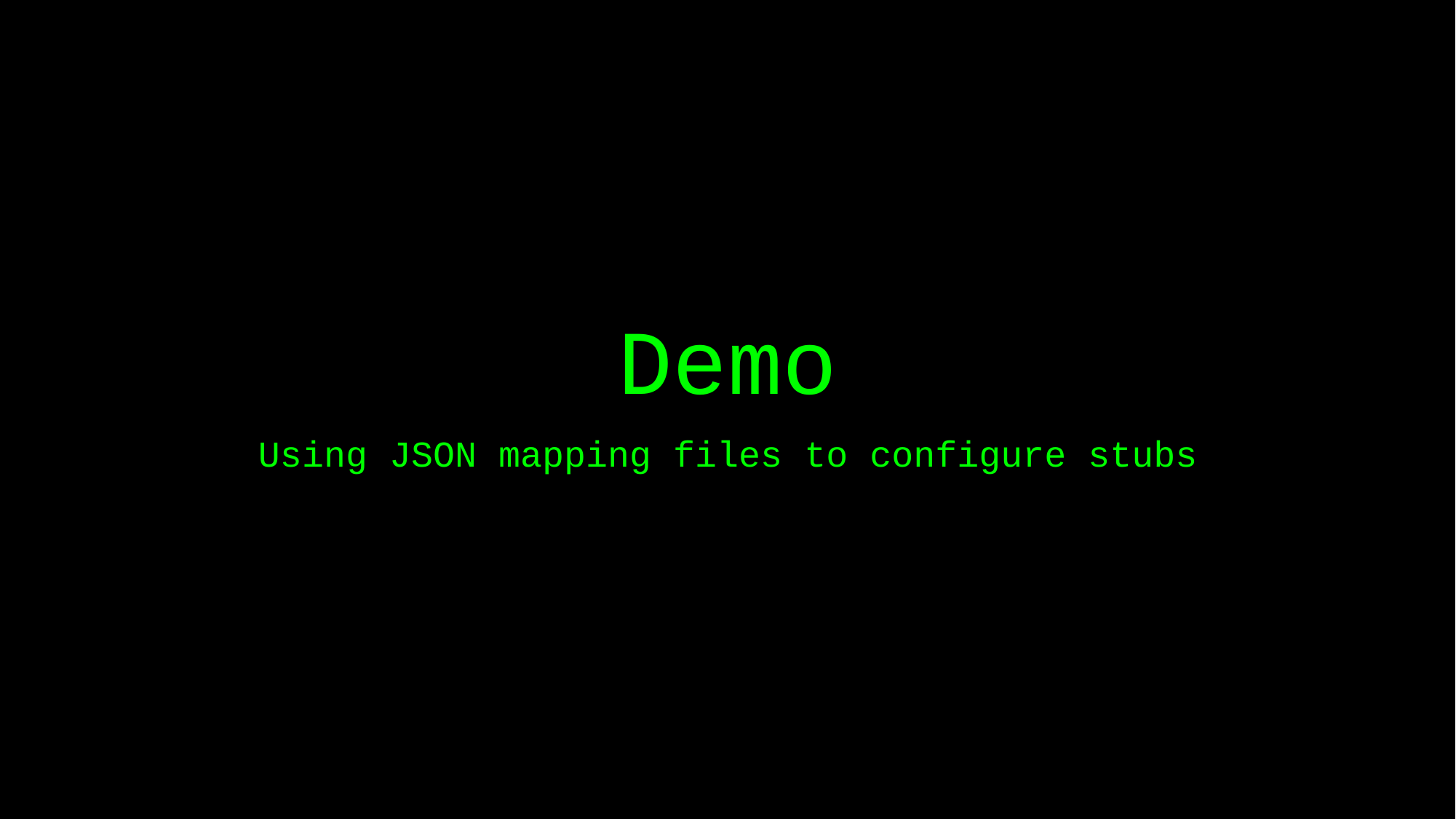

# Demo
Using JSON mapping files to configure stubs